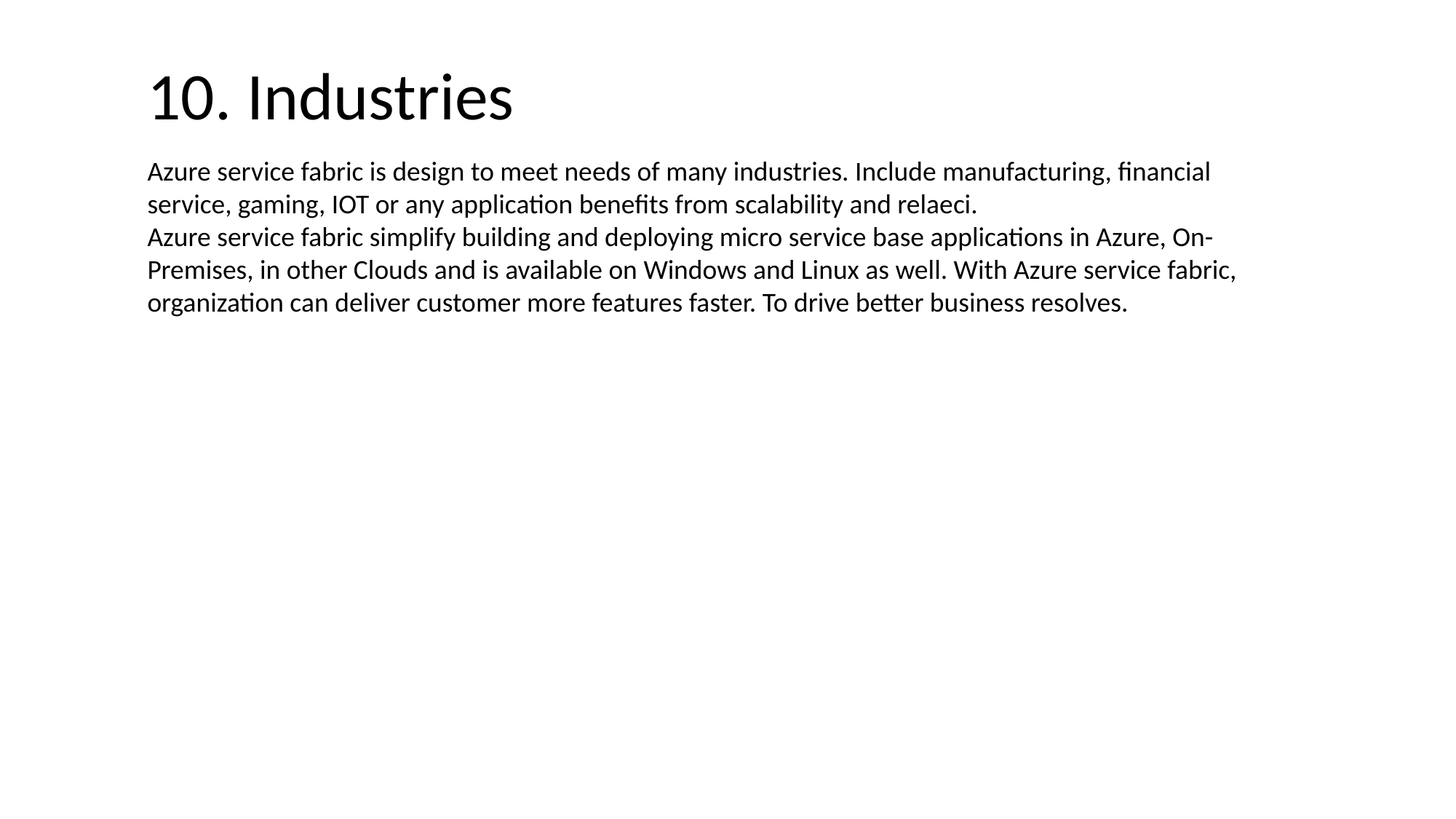

10. Industries
Azure service fabric is design to meet needs of many industries. Include manufacturing, financial service, gaming, IOT or any application benefits from scalability and relaeci.
Azure service fabric simplify building and deploying micro service base applications in Azure, On-Premises, in other Clouds and is available on Windows and Linux as well. With Azure service fabric, organization can deliver customer more features faster. To drive better business resolves.